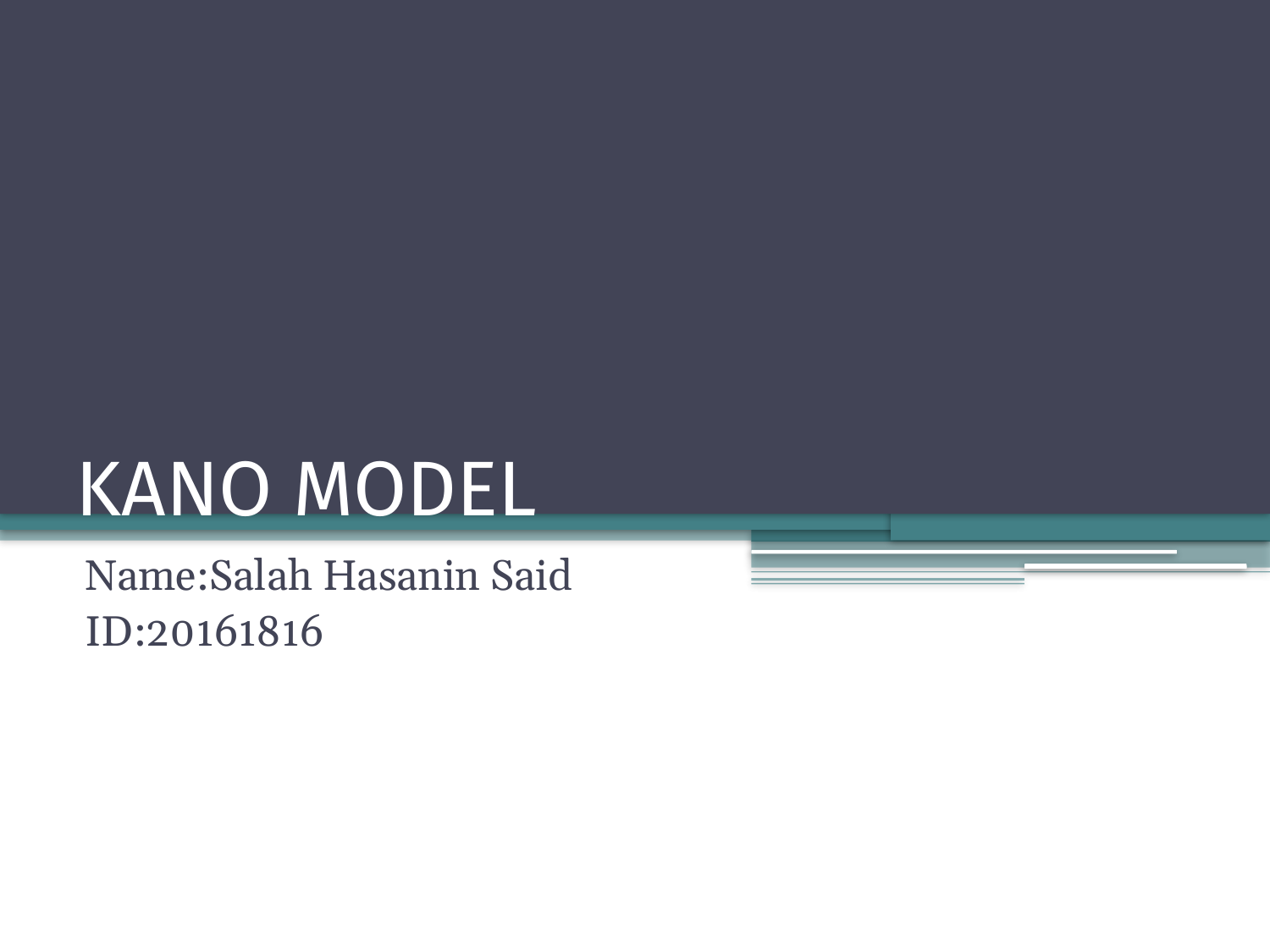

# KANO MODEL
Name:Salah Hasanin Said
ID:20161816